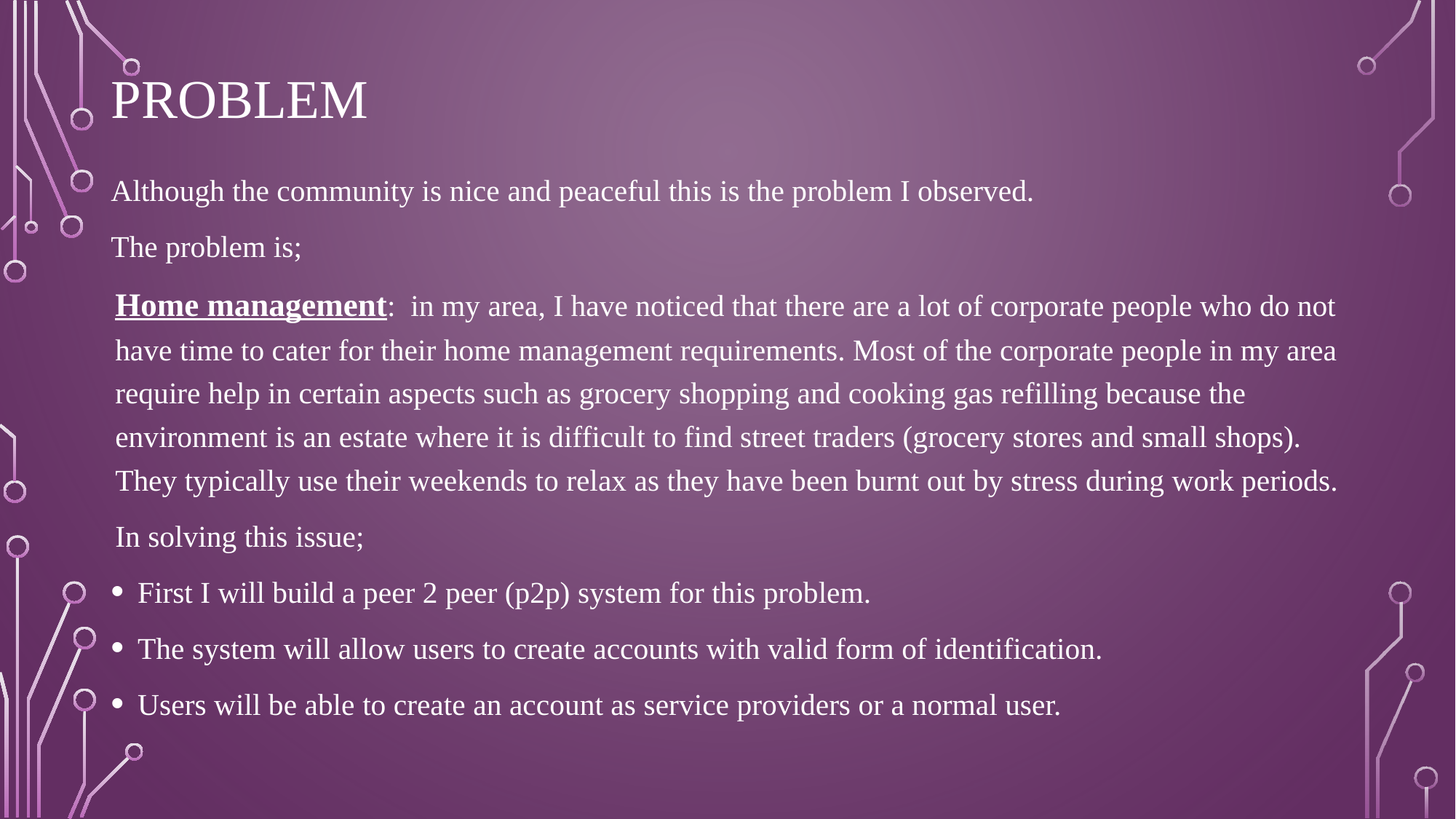

# Problem
Although the community is nice and peaceful this is the problem I observed.
The problem is;
Home management:  in my area, I have noticed that there are a lot of corporate people who do not have time to cater for their home management requirements. Most of the corporate people in my area require help in certain aspects such as grocery shopping and cooking gas refilling because the environment is an estate where it is difficult to find street traders (grocery stores and small shops). They typically use their weekends to relax as they have been burnt out by stress during work periods.
In solving this issue;
First I will build a peer 2 peer (p2p) system for this problem.
The system will allow users to create accounts with valid form of identification.
Users will be able to create an account as service providers or a normal user.